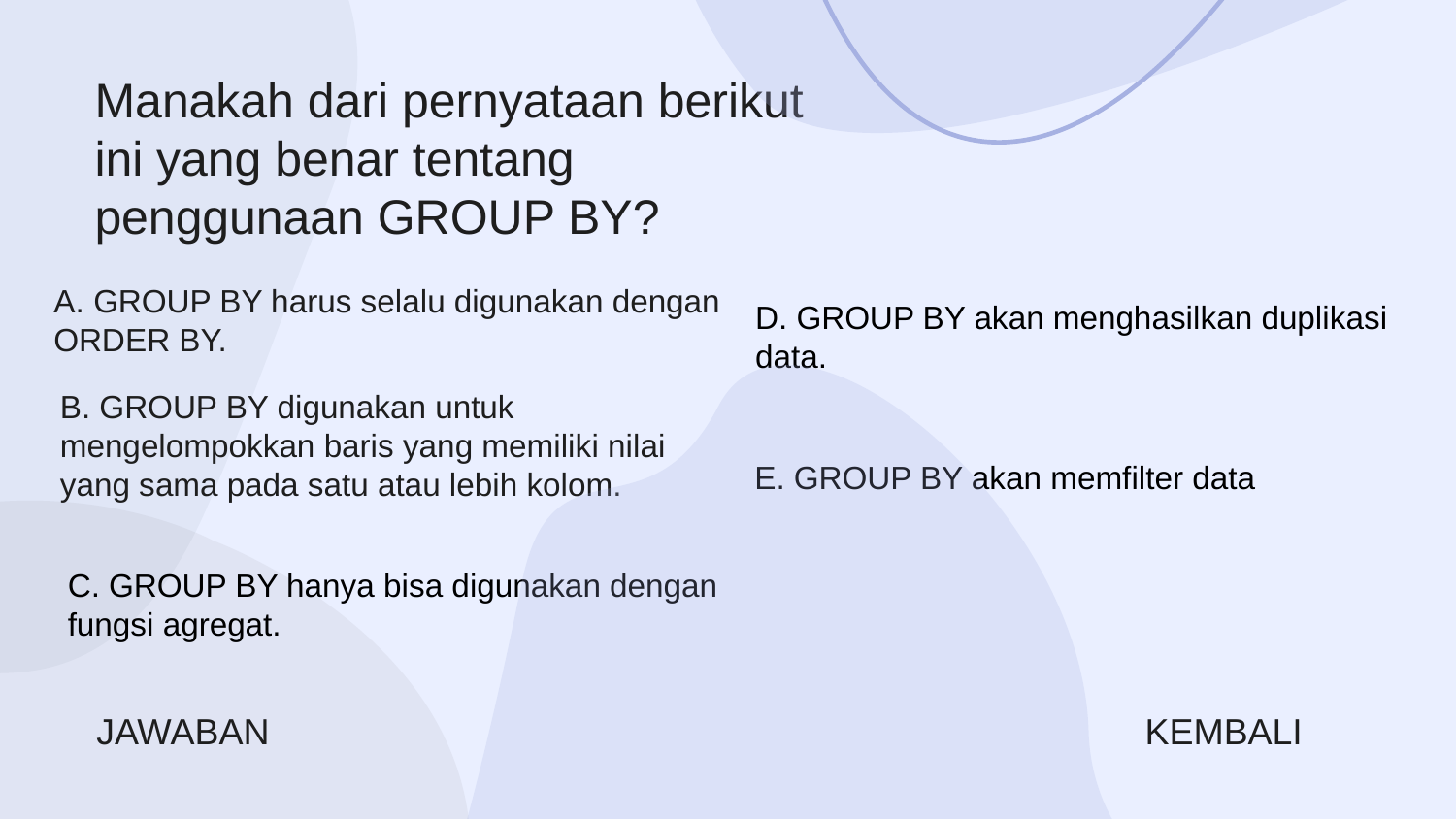

# Manakah dari pernyataan berikut ini yang benar tentang penggunaan GROUP BY?
A. GROUP BY harus selalu digunakan dengan ORDER BY.
D. GROUP BY akan menghasilkan duplikasi data.

B. GROUP BY digunakan untuk mengelompokkan baris yang memiliki nilai yang sama pada satu atau lebih kolom.
E. GROUP BY akan memfilter data
C. GROUP BY hanya bisa digunakan dengan fungsi agregat.
JAWABAN
KEMBALI